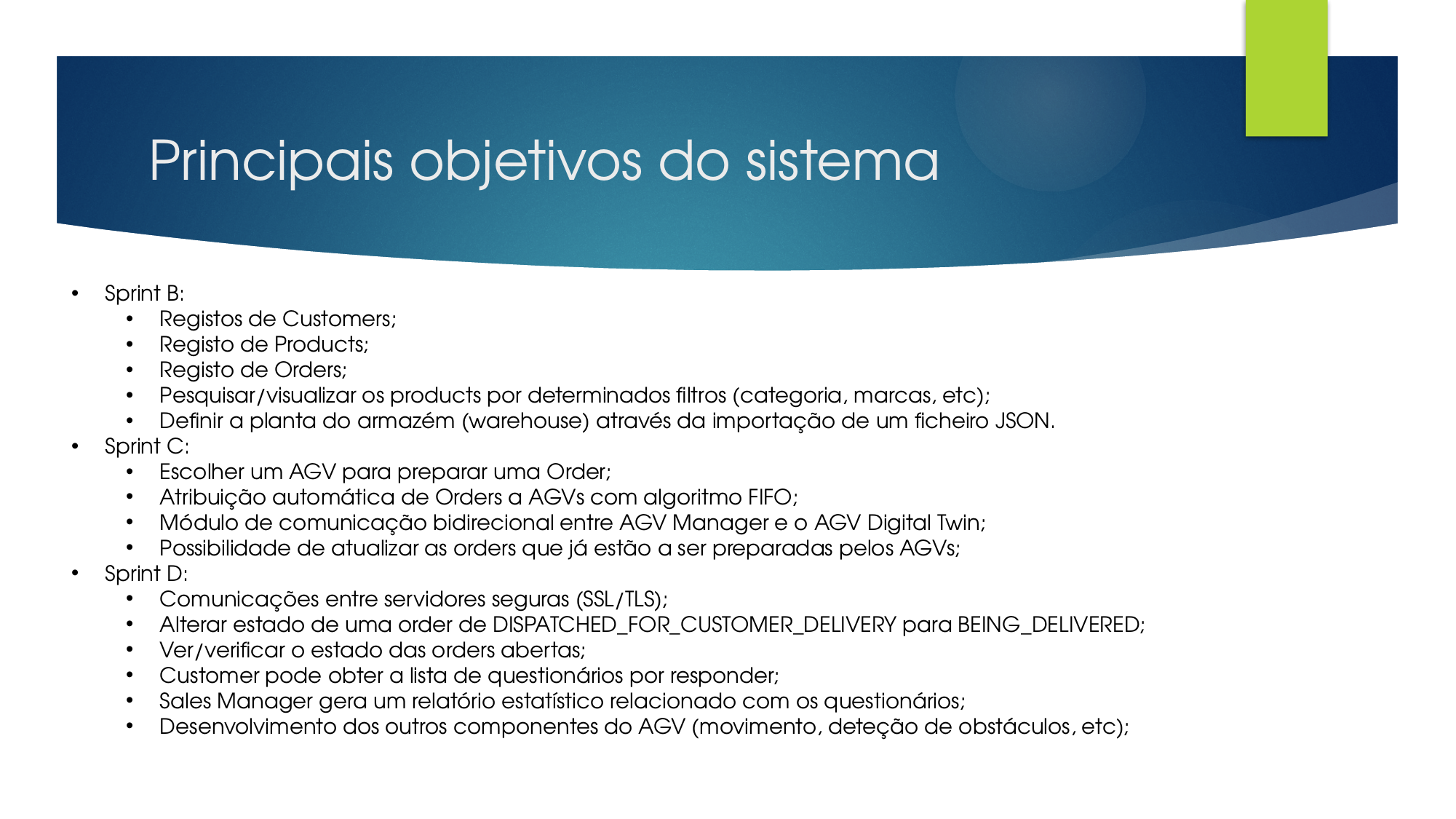

# Principais objetivos do sistema
Sprint B:
Registos de Customers;
Registo de Products;
Registo de Orders;
Pesquisar/visualizar os products por determinados filtros (categoria, marcas, etc);
Definir a planta do armazém (warehouse) através da importação de um ficheiro JSON.
Sprint C:
Escolher um AGV para preparar uma Order;
Atribuição automática de Orders a AGVs com algoritmo FIFO;
Módulo de comunicação bidirecional entre AGV Manager e o AGV Digital Twin;
Possibilidade de atualizar as orders que já estão a ser preparadas pelos AGVs;
Sprint D:
Comunicações entre servidores seguras (SSL/TLS);
Alterar estado de uma order de DISPATCHED_FOR_CUSTOMER_DELIVERY para BEING_DELIVERED;
Ver/verificar o estado das orders abertas;
Customer pode obter a lista de questionários por responder;
Sales Manager gera um relatório estatístico relacionado com os questionários;
Desenvolvimento dos outros componentes do AGV (movimento, deteção de obstáculos, etc);